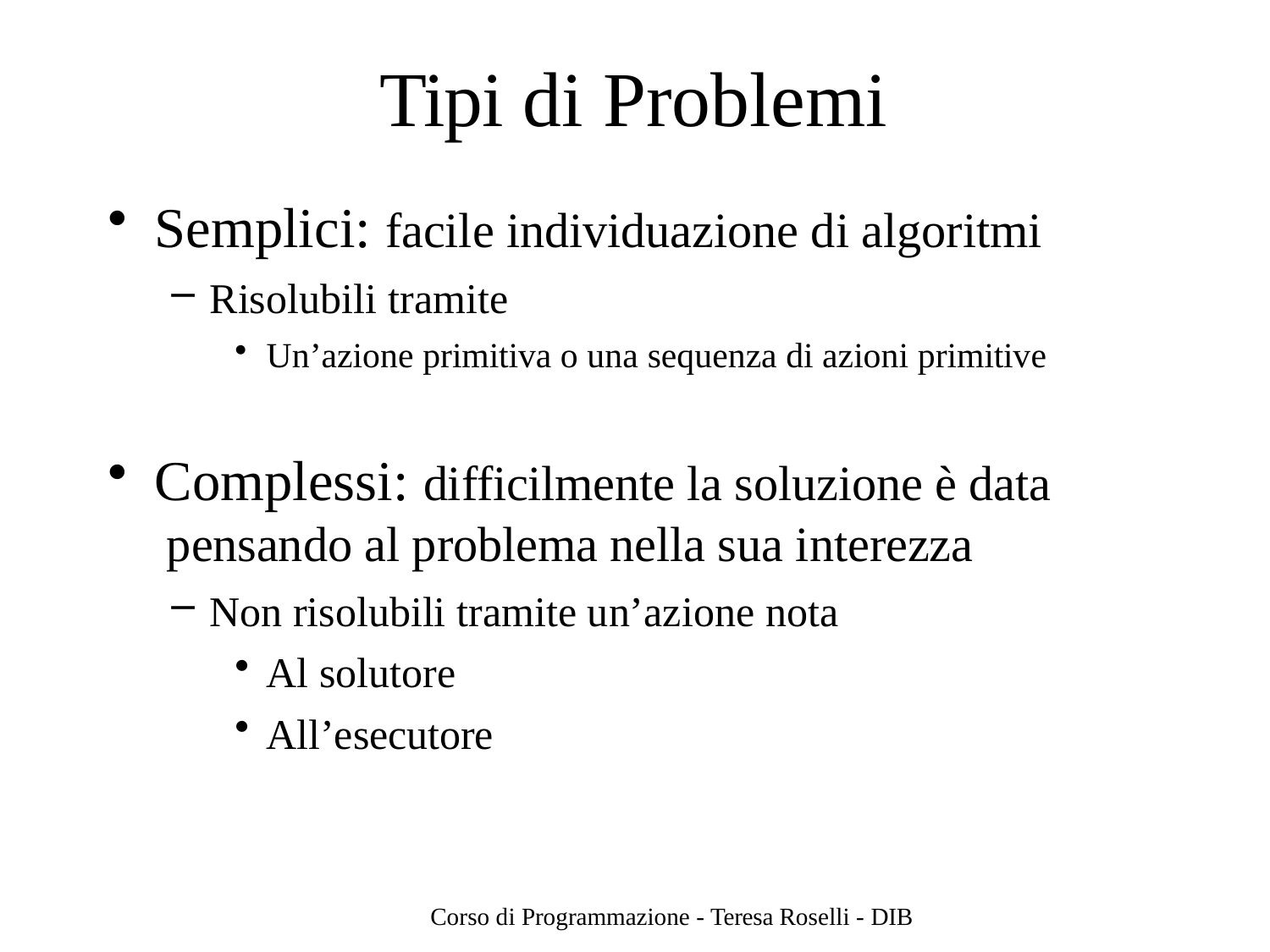

# Tipi di Problemi
Semplici: facile individuazione di algoritmi
Risolubili tramite
Un’azione primitiva o una sequenza di azioni primitive

Complessi: difficilmente la soluzione è data  pensando al problema nella sua interezza
Non risolubili tramite un’azione nota
Al solutore
All’esecutore
Corso di Programmazione - Teresa Roselli - DIB